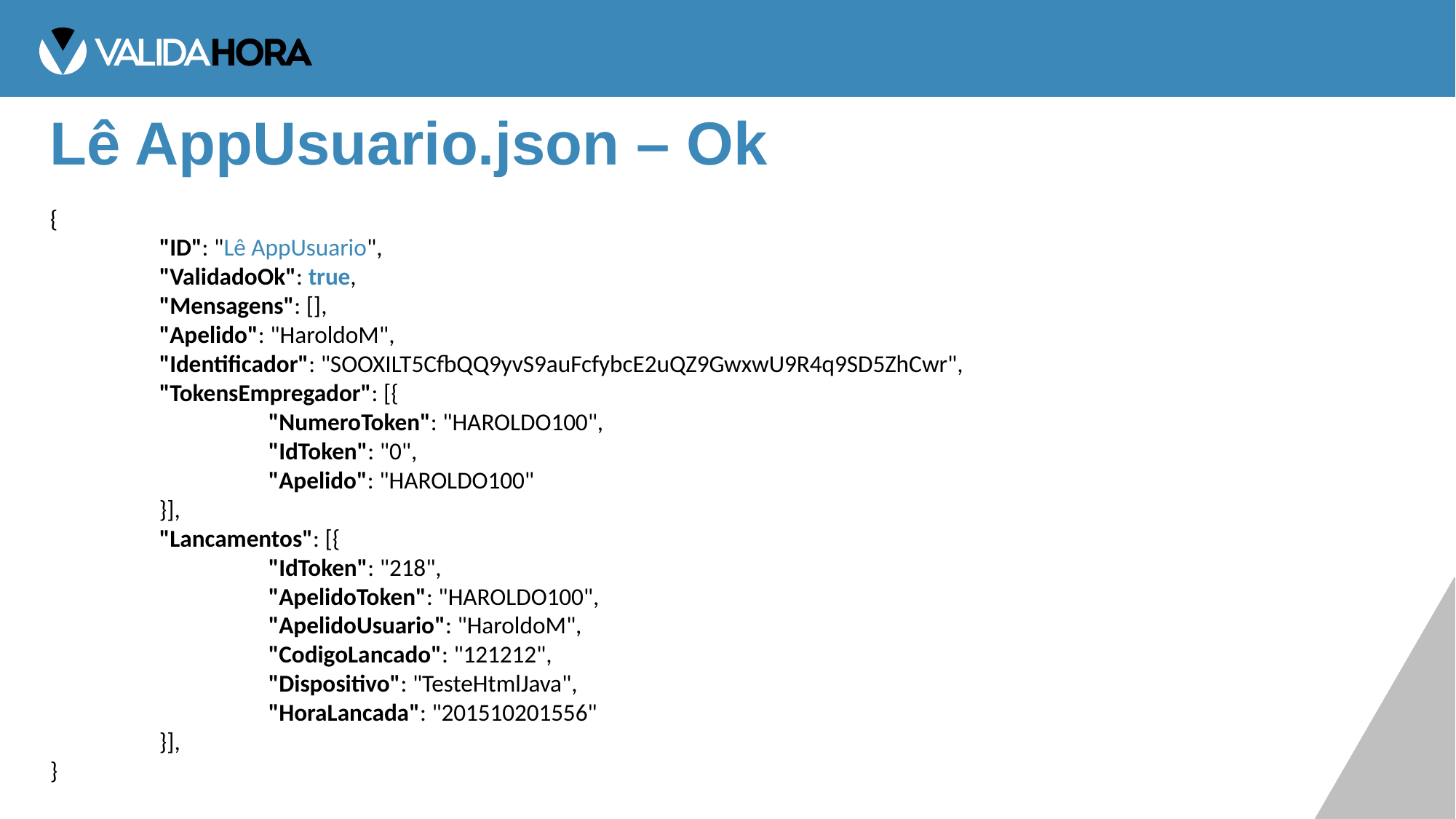

# Lê AppUsuario.json – Ok
{
	"ID": "Lê AppUsuario",
	"ValidadoOk": true,
	"Mensagens": [],
	"Apelido": "HaroldoM",
	"Identificador": "SOOXILT5CfbQQ9yvS9auFcfybcE2uQZ9GwxwU9R4q9SD5ZhCwr",
	"TokensEmpregador": [{
		"NumeroToken": "HAROLDO100",
		"IdToken": "0",
		"Apelido": "HAROLDO100"
	}],
	"Lancamentos": [{
		"IdToken": "218",
		"ApelidoToken": "HAROLDO100",
		"ApelidoUsuario": "HaroldoM",
		"CodigoLancado": "121212",
		"Dispositivo": "TesteHtmlJava",
		"HoraLancada": "201510201556"
	}],
}